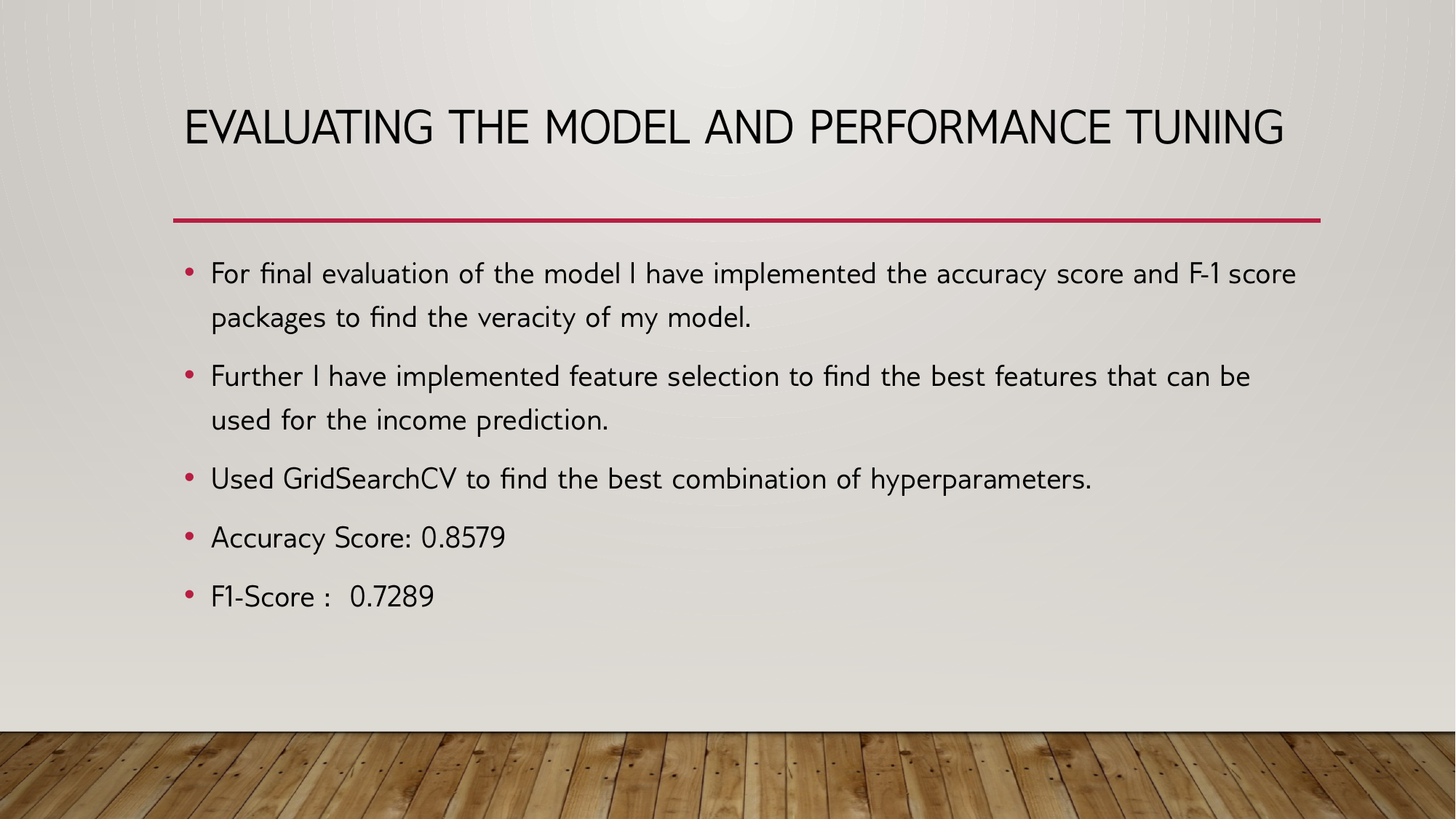

# Evaluating the model and performance tuning
For final evaluation of the model I have implemented the accuracy score and F-1 score packages to find the veracity of my model.
Further I have implemented feature selection to find the best features that can be used for the income prediction.
Used GridSearchCV to find the best combination of hyperparameters.
Accuracy Score: 0.8579
F1-Score :  0.7289